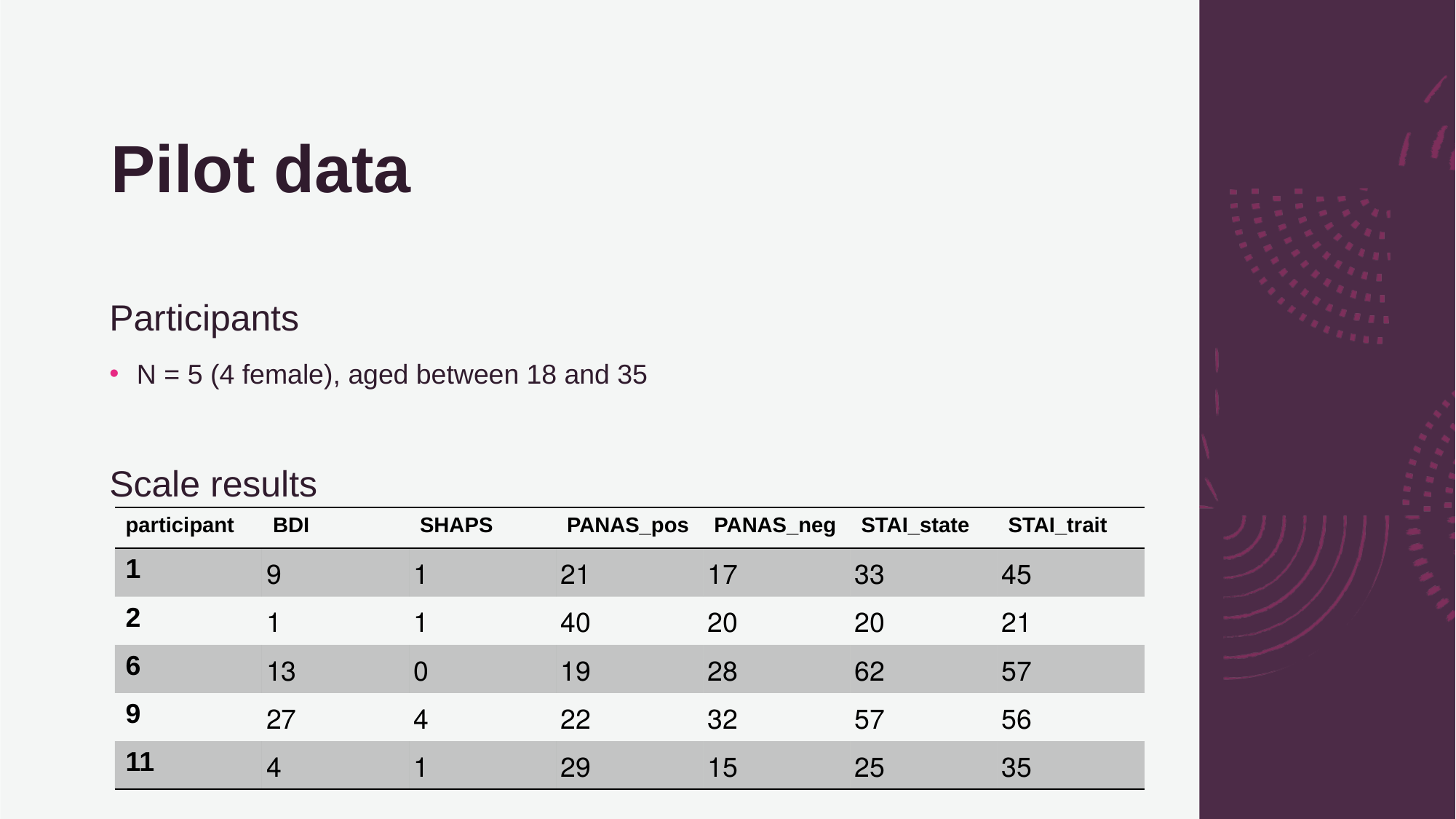

# Pilot data
Participants
N = 5 (4 female), aged between 18 and 35

Scale results

| participant | BDI | SHAPS | PANAS\_pos | PANAS\_neg | STAI\_state | STAI\_trait |
| --- | --- | --- | --- | --- | --- | --- |
| 1 | 9 | 1 | 21 | 17 | 33 | 45 |
| 2 | 1 | 1 | 40 | 20 | 20 | 21 |
| 6 | 13 | 0 | 19 | 28 | 62 | 57 |
| 9 | 27 | 4 | 22 | 32 | 57 | 56 |
| 11 | 4 | 1 | 29 | 15 | 25 | 35 |
25